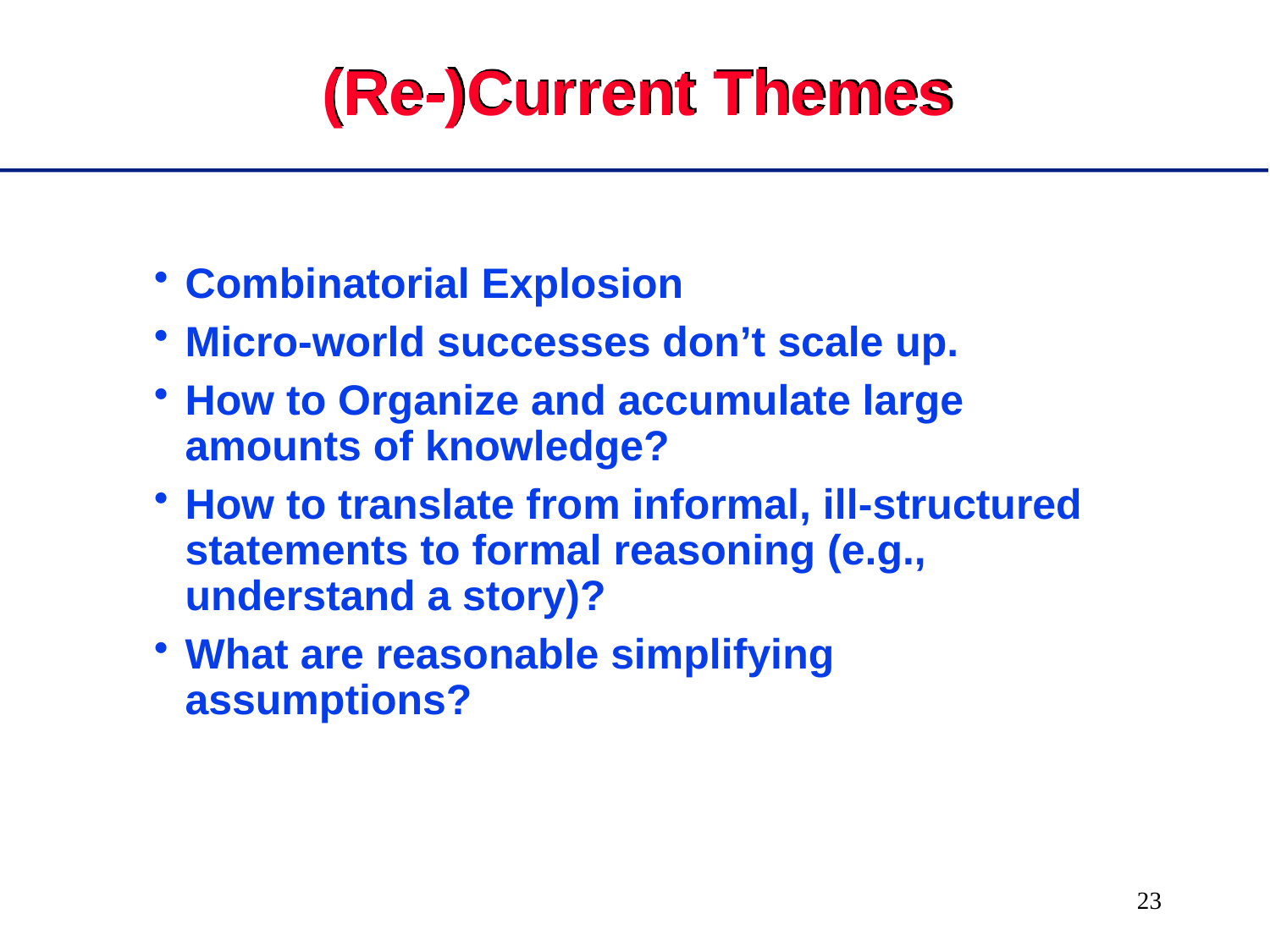

# (Re-)Current Themes
Combinatorial Explosion
Micro-world successes don’t scale up.
How to Organize and accumulate large amounts of knowledge?
How to translate from informal, ill-structured statements to formal reasoning (e.g., understand a story)?
What are reasonable simplifying assumptions?
23